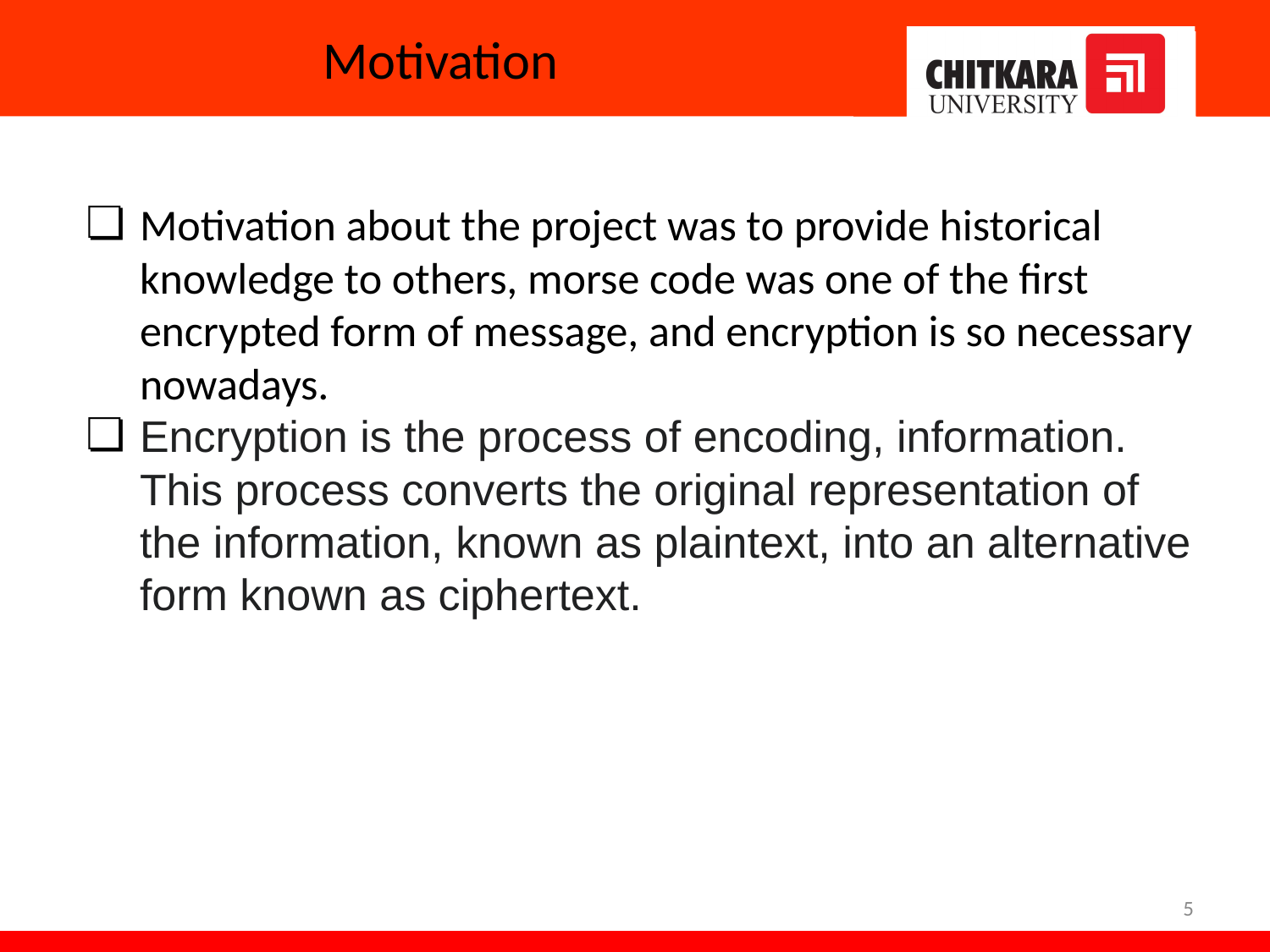

# Motivation
Motivation about the project was to provide historical knowledge to others, morse code was one of the first encrypted form of message, and encryption is so necessary nowadays.
Encryption is the process of encoding, information. This process converts the original representation of the information, known as plaintext, into an alternative form known as ciphertext.
5